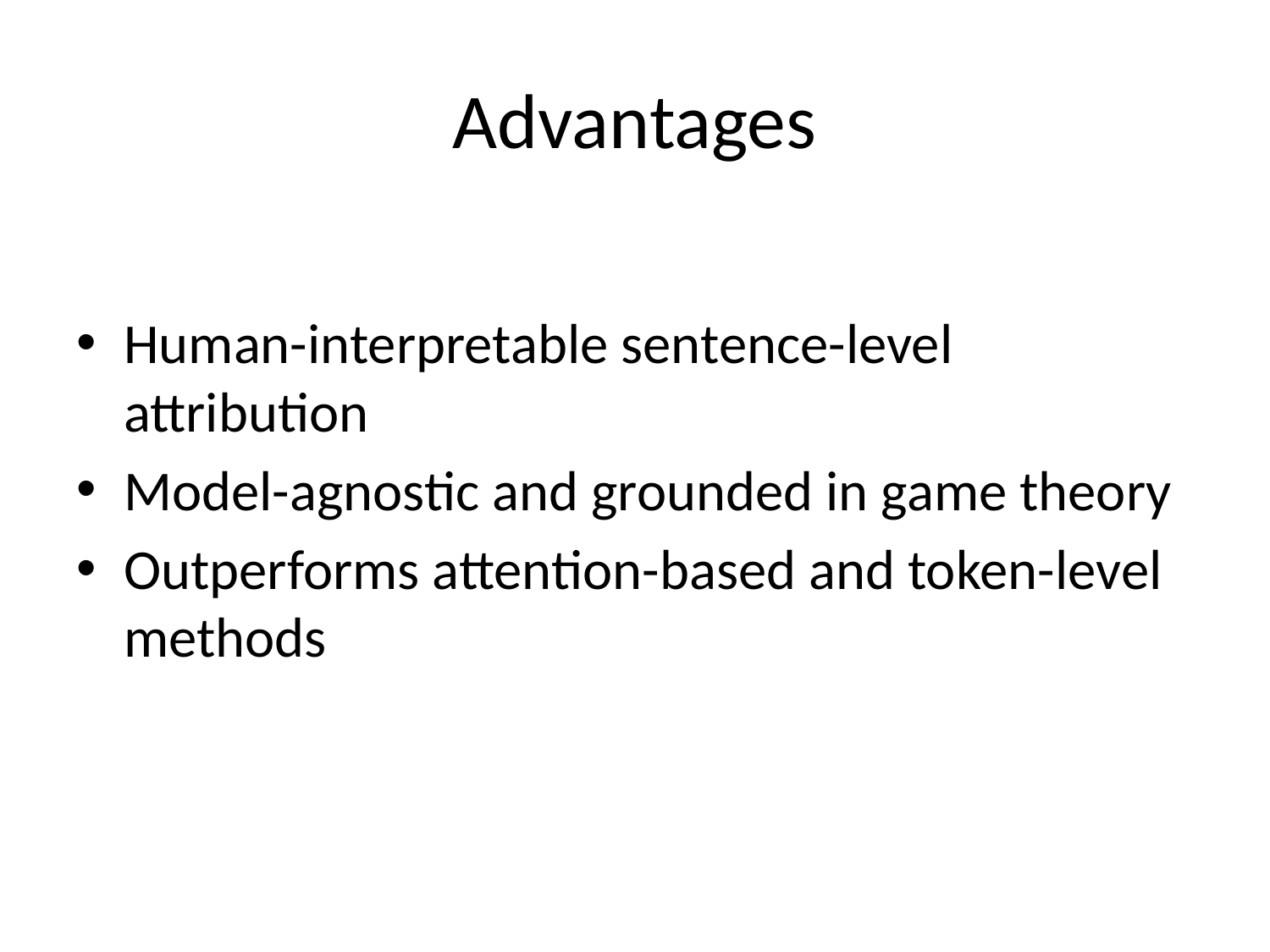

# Advantages

Human-interpretable sentence-level attribution
Model-agnostic and grounded in game theory
Outperforms attention-based and token-level methods